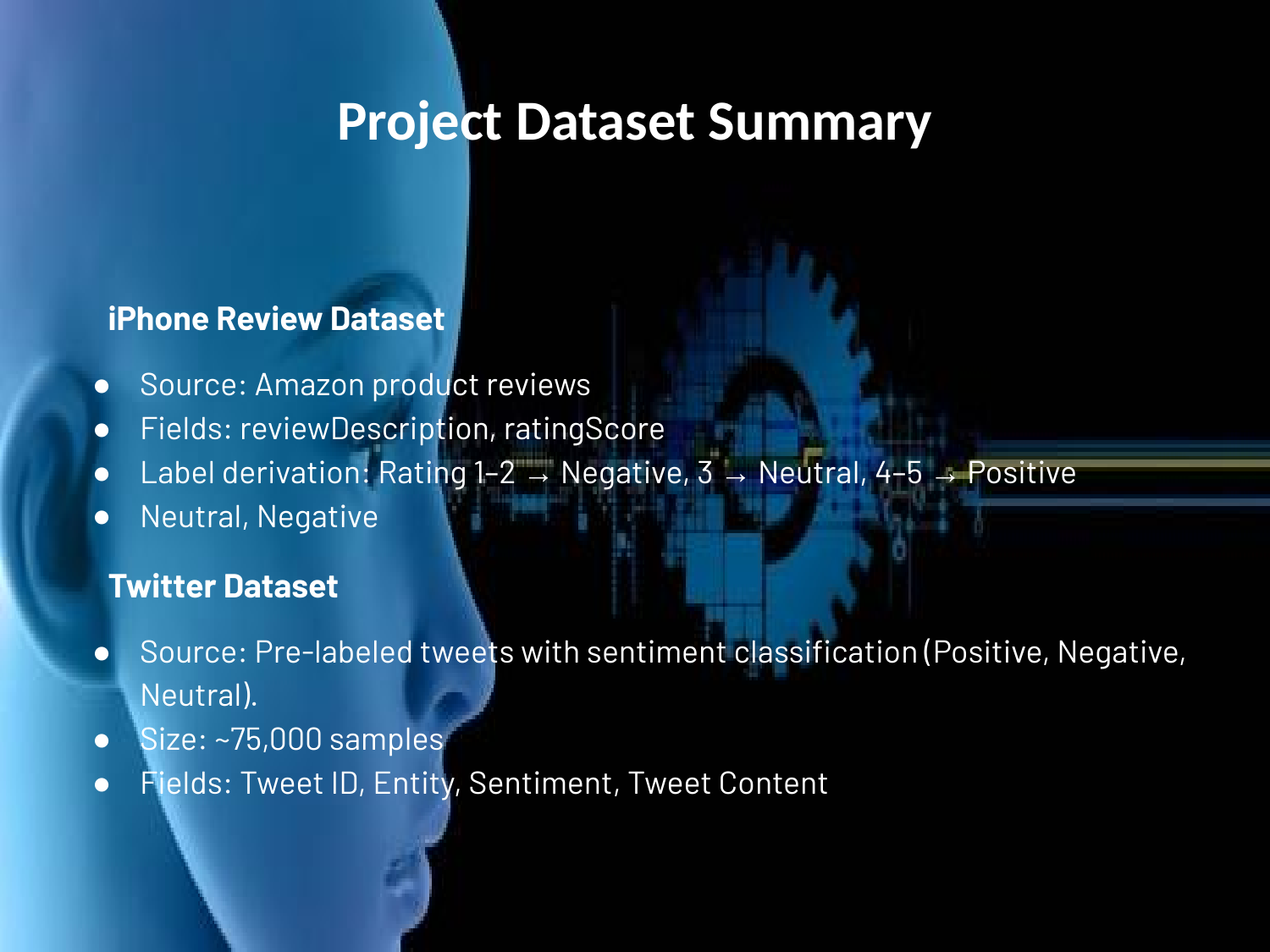

# Project Dataset Summary

iPhone Review Dataset
Source: Amazon product reviews
Fields: reviewDescription, ratingScore
Label derivation: Rating 1–2 → Negative, 3 → Neutral, 4–5 → Positive
Neutral, Negative
Twitter Dataset
Source: Pre-labeled tweets with sentiment classification (Positive, Negative, Neutral).
Size: ~75,000 samples
Fields: Tweet ID, Entity, Sentiment, Tweet Content